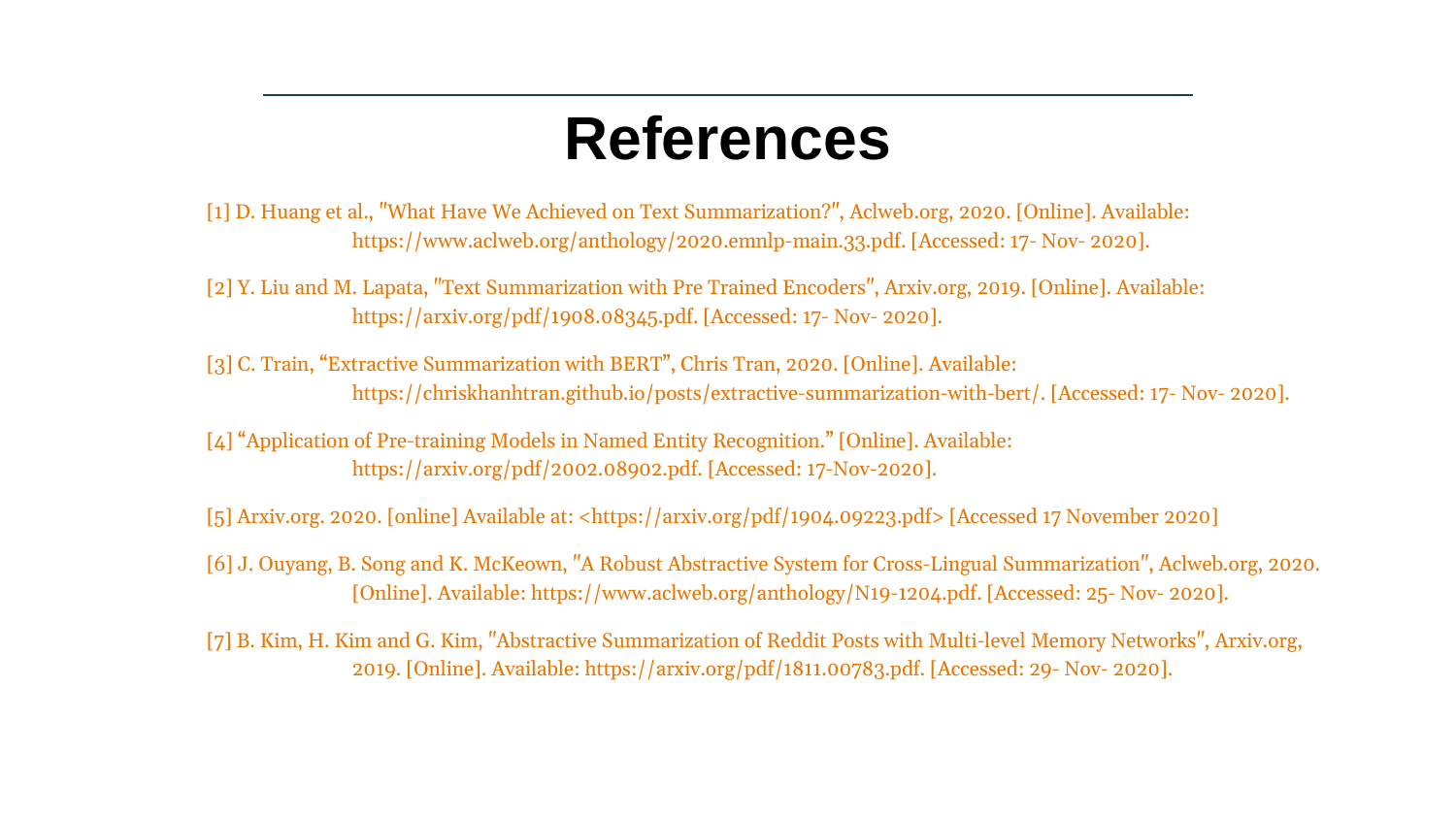

# References
[1] D. Huang et al., "What Have We Achieved on Text Summarization?", Aclweb.org, 2020. [Online]. Available:
	https://www.aclweb.org/anthology/2020.emnlp-main.33.pdf. [Accessed: 17- Nov- 2020].
[2] Y. Liu and M. Lapata, "Text Summarization with Pre Trained Encoders", Arxiv.org, 2019. [Online]. Available:
	https://arxiv.org/pdf/1908.08345.pdf. [Accessed: 17- Nov- 2020].
[3] C. Train, “Extractive Summarization with BERT”, Chris Tran, 2020. [Online]. Available:
	https://chriskhanhtran.github.io/posts/extractive-summarization-with-bert/. [Accessed: 17- Nov- 2020].
[4] “Application of Pre-training Models in Named Entity Recognition.” [Online]. Available:
	https://arxiv.org/pdf/2002.08902.pdf. [Accessed: 17-Nov-2020].
[5] Arxiv.org. 2020. [online] Available at: <https://arxiv.org/pdf/1904.09223.pdf> [Accessed 17 November 2020]
[6] J. Ouyang, B. Song and K. McKeown, "A Robust Abstractive System for Cross-Lingual Summarization", Aclweb.org, 2020.
	[Online]. Available: https://www.aclweb.org/anthology/N19-1204.pdf. [Accessed: 25- Nov- 2020].
[7] B. Kim, H. Kim and G. Kim, "Abstractive Summarization of Reddit Posts with Multi-level Memory Networks", Arxiv.org,
	2019. [Online]. Available: https://arxiv.org/pdf/1811.00783.pdf. [Accessed: 29- Nov- 2020].